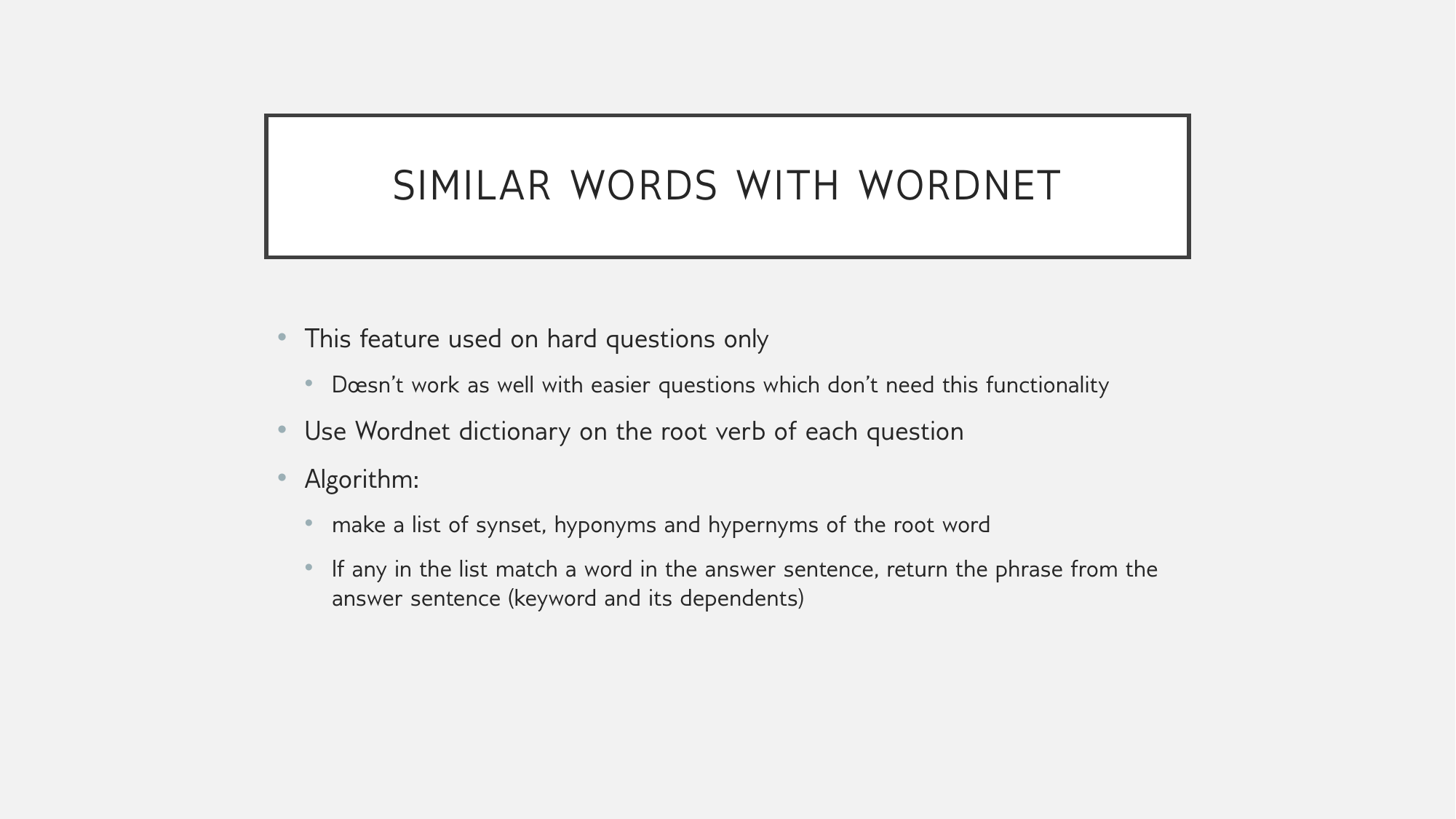

# Similar Words with Wordnet
This feature used on hard questions only
Doesn’t work as well with easier questions which don’t need this functionality
Use Wordnet dictionary on the root verb of each question
Algorithm:
make a list of synset, hyponyms and hypernyms of the root word
If any in the list match a word in the answer sentence, return the phrase from the answer sentence (keyword and its dependents)